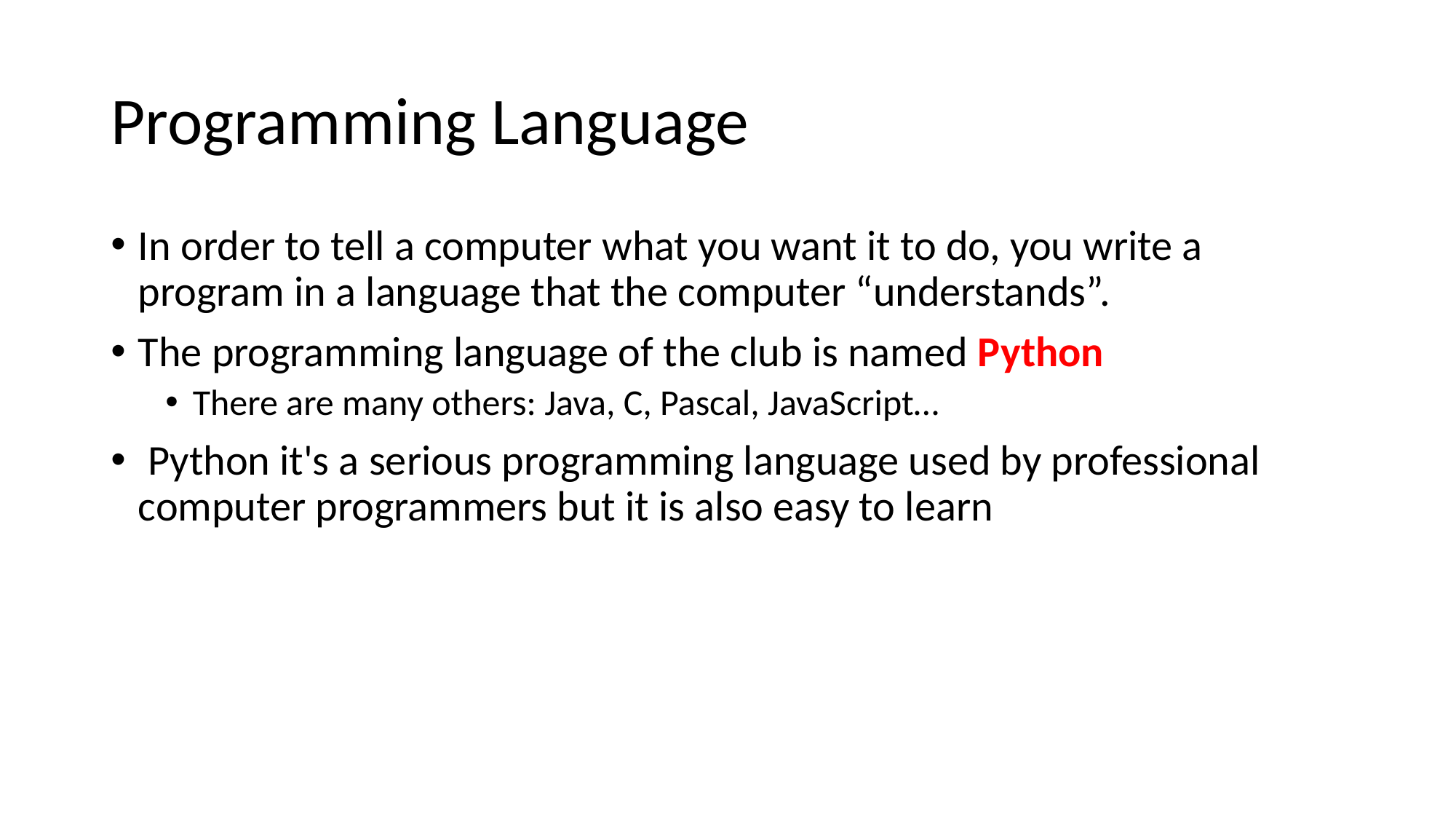

# Programming Language
In order to tell a computer what you want it to do, you write a program in a language that the computer “understands”.
The programming language of the club is named Python
There are many others: Java, C, Pascal, JavaScript…
 Python it's a serious programming language used by professional computer programmers but it is also easy to learn